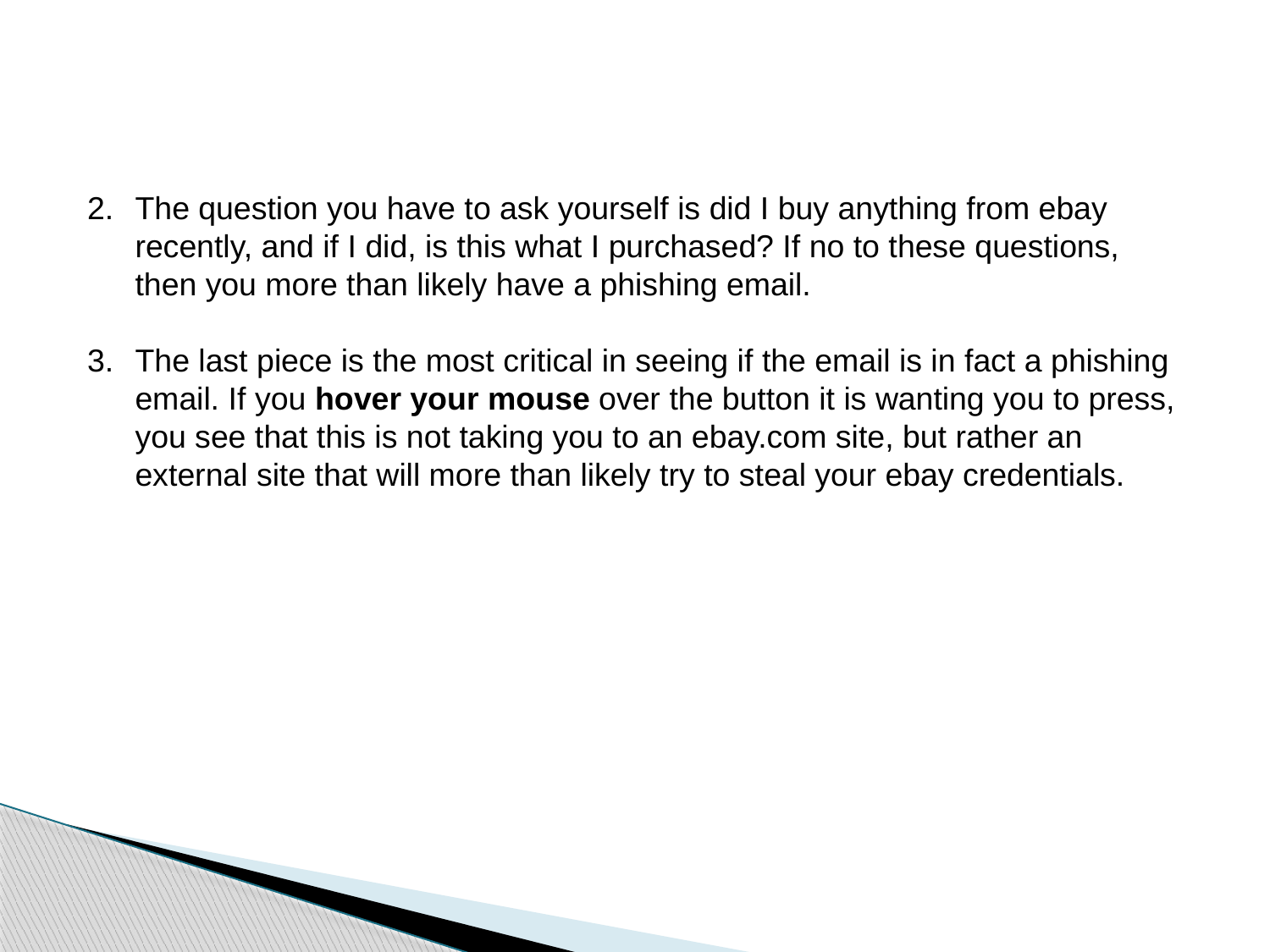

The question you have to ask yourself is did I buy anything from ebay recently, and if I did, is this what I purchased? If no to these questions, then you more than likely have a phishing email.

The last piece is the most critical in seeing if the email is in fact a phishing email. If you hover your mouse over the button it is wanting you to press, you see that this is not taking you to an ebay.com site, but rather an external site that will more than likely try to steal your ebay credentials.